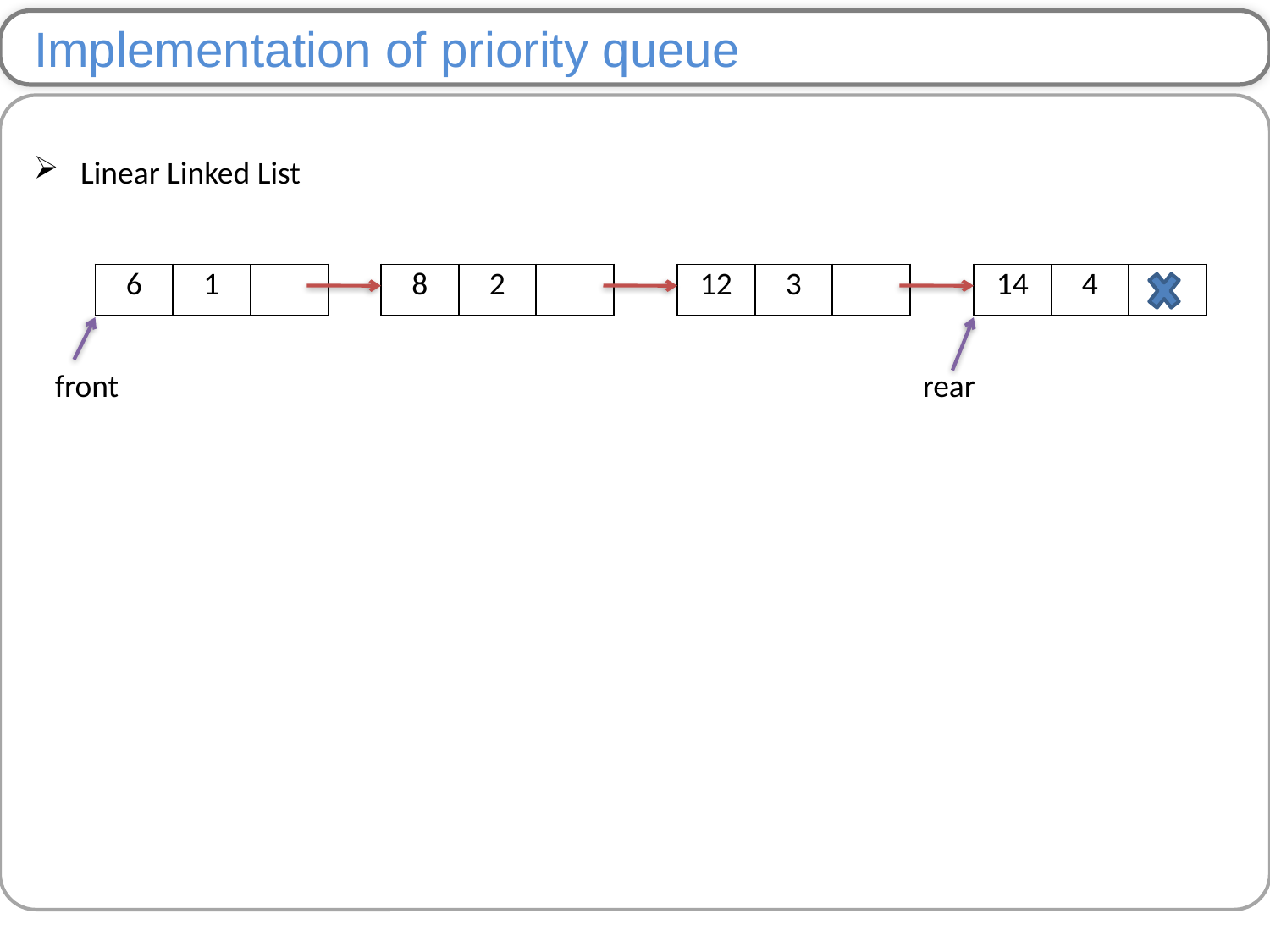

Implementation of priority queue

   Linear Linked List

| 6 | 1 |  |
| --- | --- | --- |
| 8 | 2 |  |
| --- | --- | --- |
| 12 | 3 |  |
| --- | --- | --- |
| 14 | 4 |  |
| --- | --- | --- |

front
rear